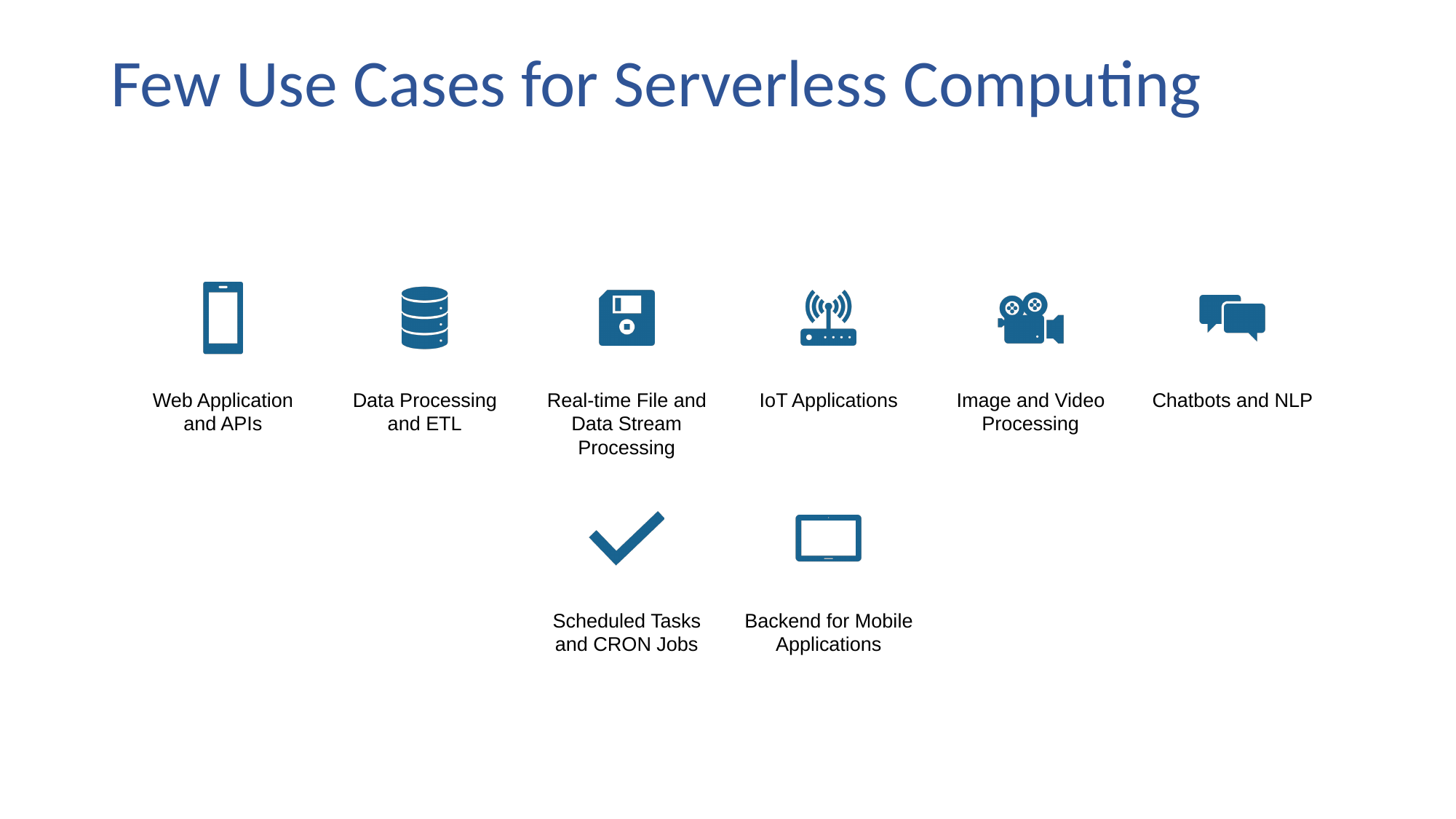

# Few Use Cases for Serverless Computing
Web Application and APIs
Data Processing and ETL
Real-time File and Data Stream Processing
IoT Applications
Image and Video Processing
Chatbots and NLP
Scheduled Tasks and CRON Jobs
Backend for Mobile Applications